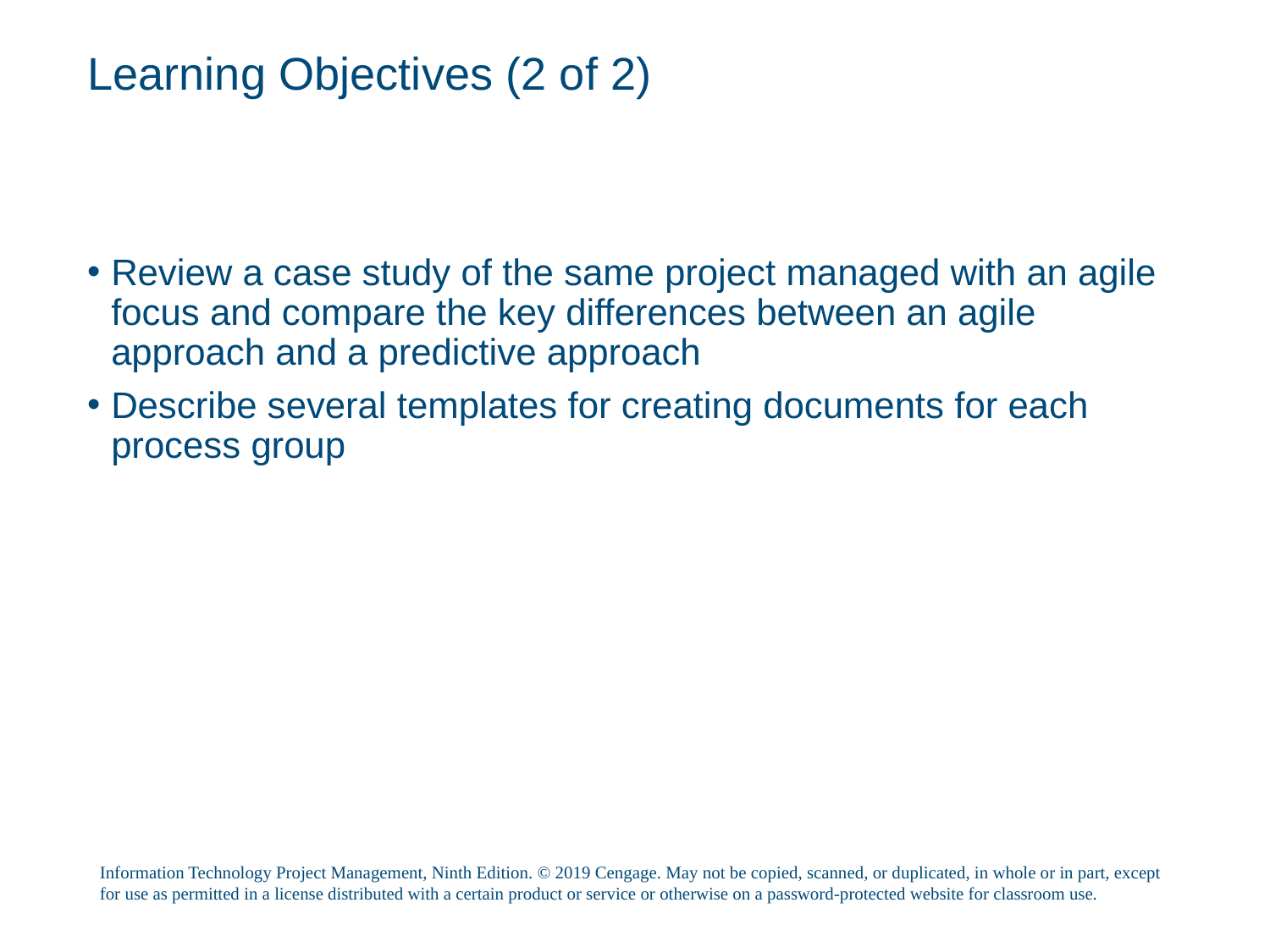

# Learning Objectives (2 of 2)
Review a case study of the same project managed with an agile focus and compare the key differences between an agile approach and a predictive approach
Describe several templates for creating documents for each process group
Information Technology Project Management, Ninth Edition. © 2019 Cengage. May not be copied, scanned, or duplicated, in whole or in part, except for use as permitted in a license distributed with a certain product or service or otherwise on a password-protected website for classroom use.